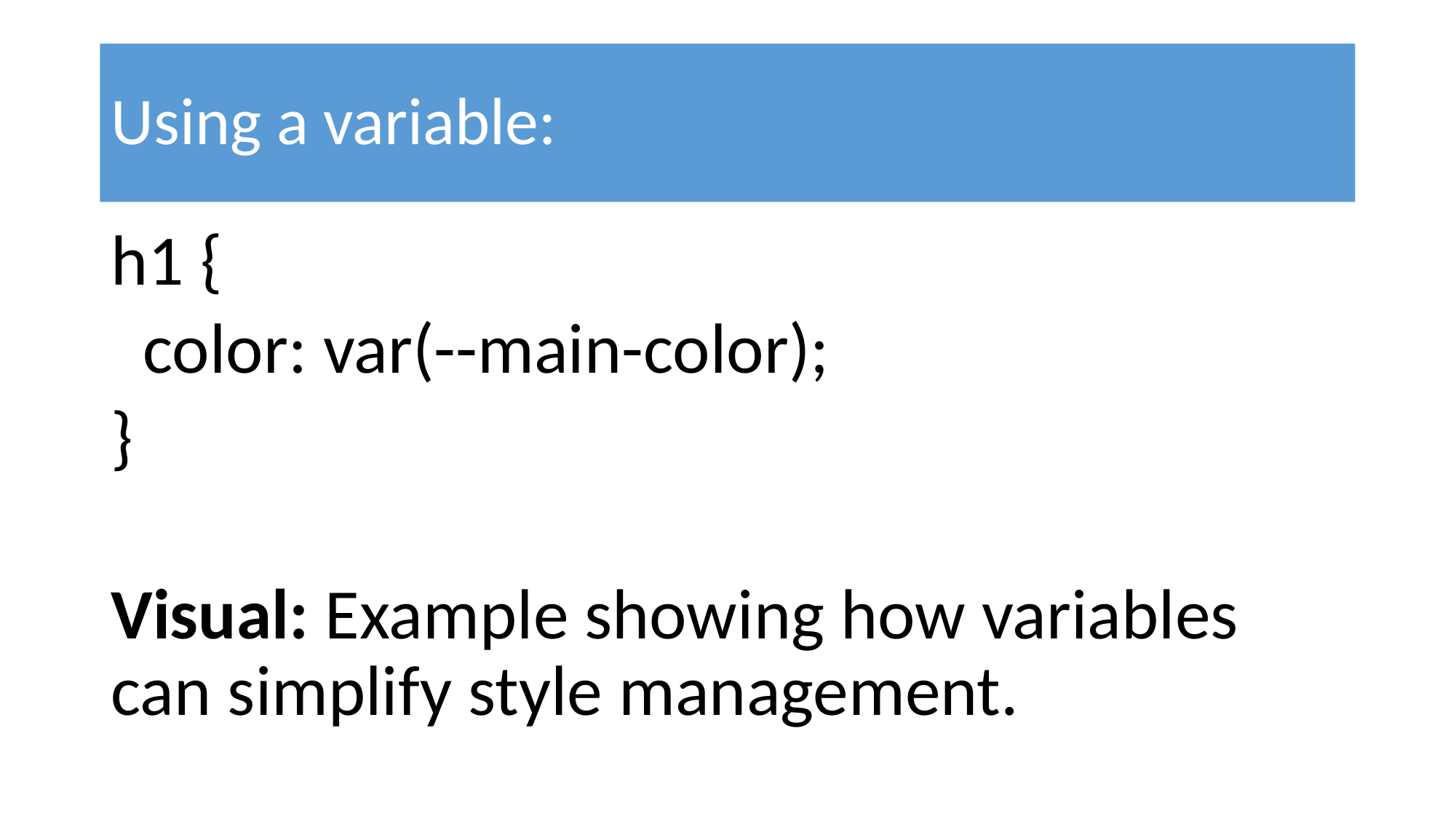

# Using a variable:
h1 {
  color: var(--main-color);
}

Visual: Example showing how variables can simplify style management.